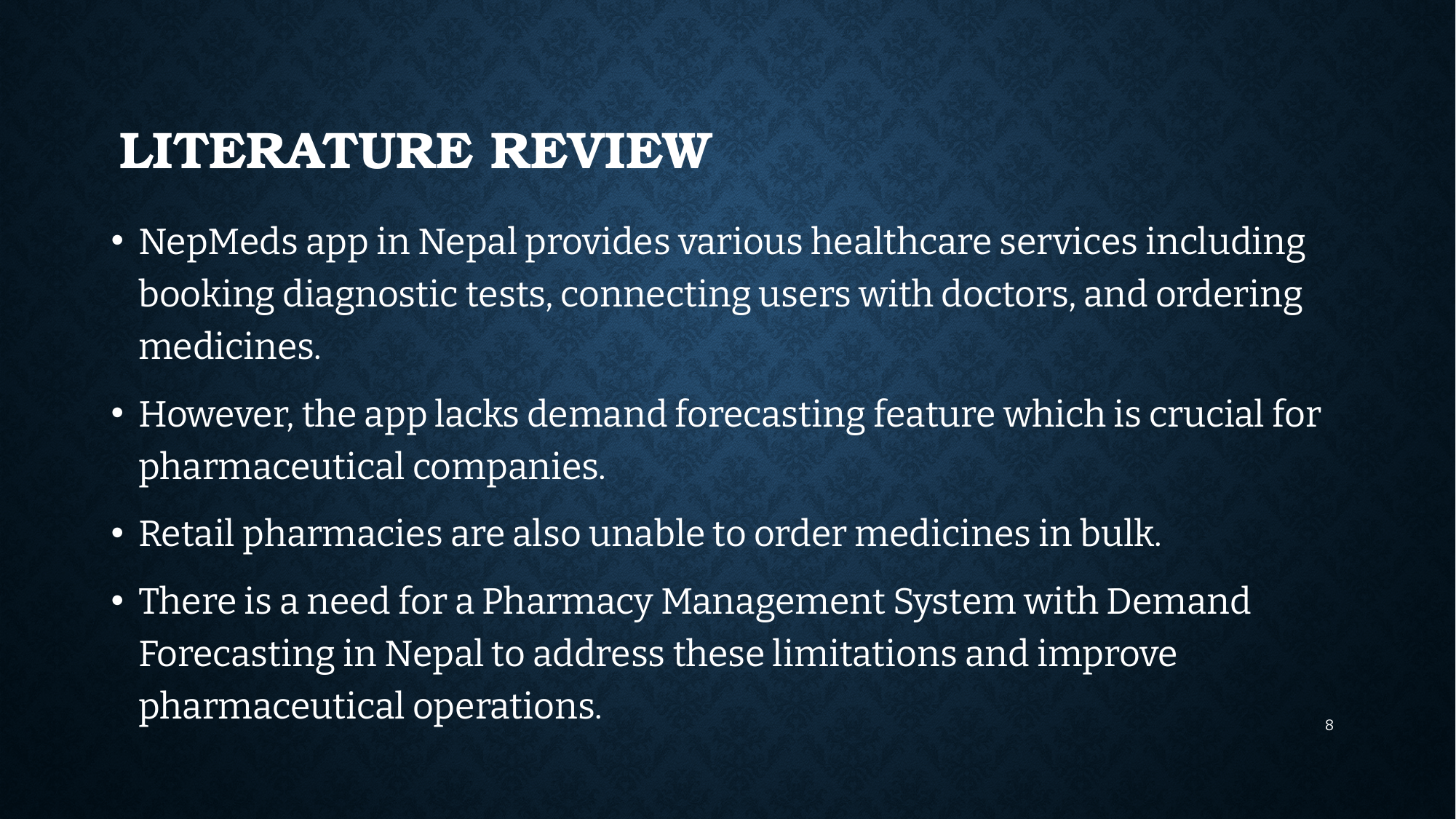

# Literature review
NepMeds app in Nepal provides various healthcare services including booking diagnostic tests, connecting users with doctors, and ordering medicines.
However, the app lacks demand forecasting feature which is crucial for pharmaceutical companies.
Retail pharmacies are also unable to order medicines in bulk.
There is a need for a Pharmacy Management System with Demand Forecasting in Nepal to address these limitations and improve pharmaceutical operations.
8